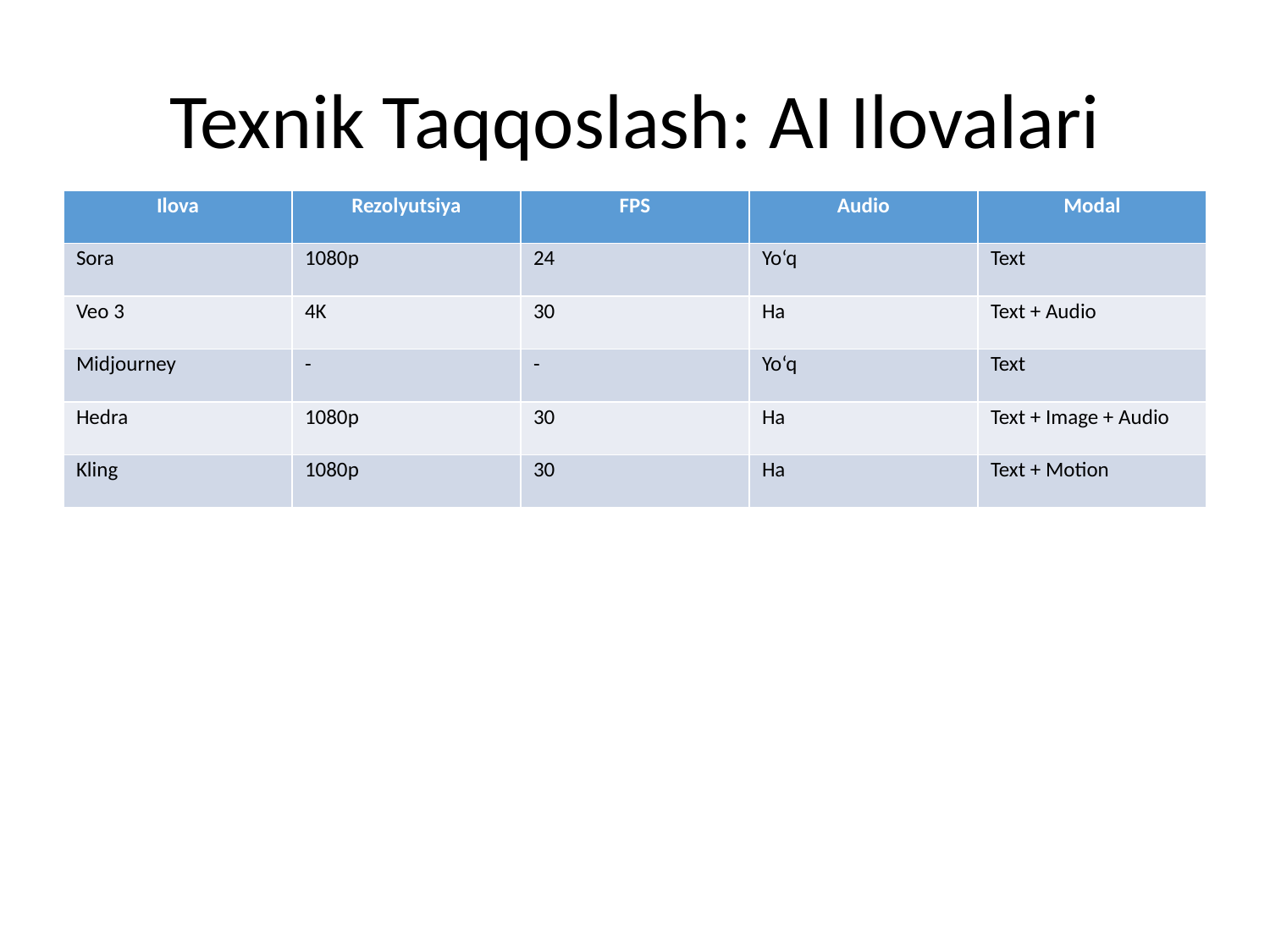

# Texnik Taqqoslash: AI Ilovalari
| Ilova | Rezolyutsiya | FPS | Audio | Modal |
| --- | --- | --- | --- | --- |
| Sora | 1080p | 24 | Yo‘q | Text |
| Veo 3 | 4K | 30 | Ha | Text + Audio |
| Midjourney | - | - | Yo‘q | Text |
| Hedra | 1080p | 30 | Ha | Text + Image + Audio |
| Kling | 1080p | 30 | Ha | Text + Motion |